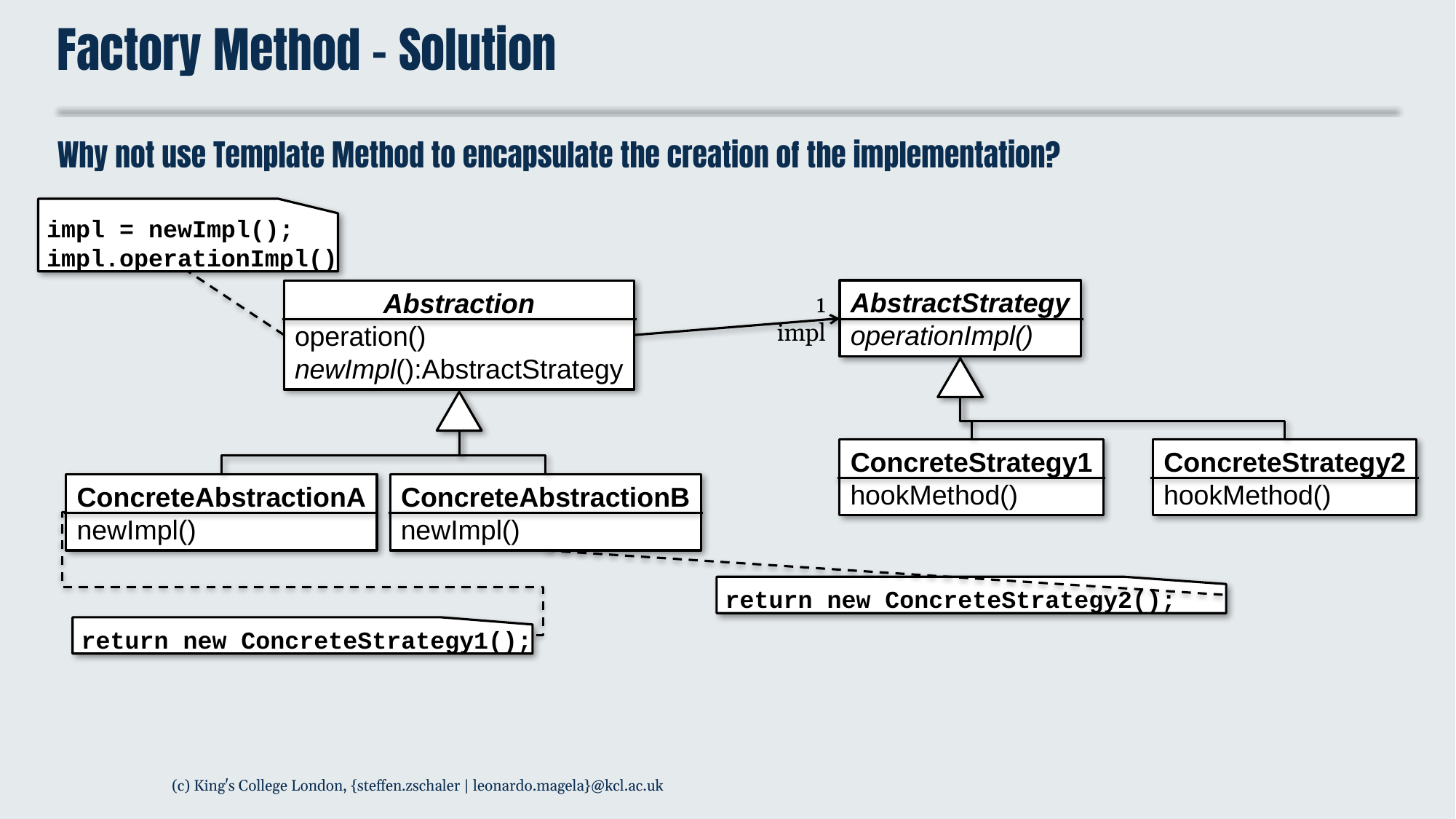

# Factory Method – Solution
Why not use Template Method to encapsulate the creation of the implementation?
impl = newImpl();
impl.operationImpl()
AbstractStrategy
operationImpl()
Abstraction
operation()
newImpl():AbstractStrategy
1
impl

ConcreteStrategy1
hookMethod()
ConcreteStrategy2
hookMethod()
ConcreteAbstractionA
newImpl()
ConcreteAbstractionB
newImpl()
return new ConcreteStrategy2();
return new ConcreteStrategy1();

(c) King's College London, {steffen.zschaler | leonardo.magela}@kcl.ac.uk